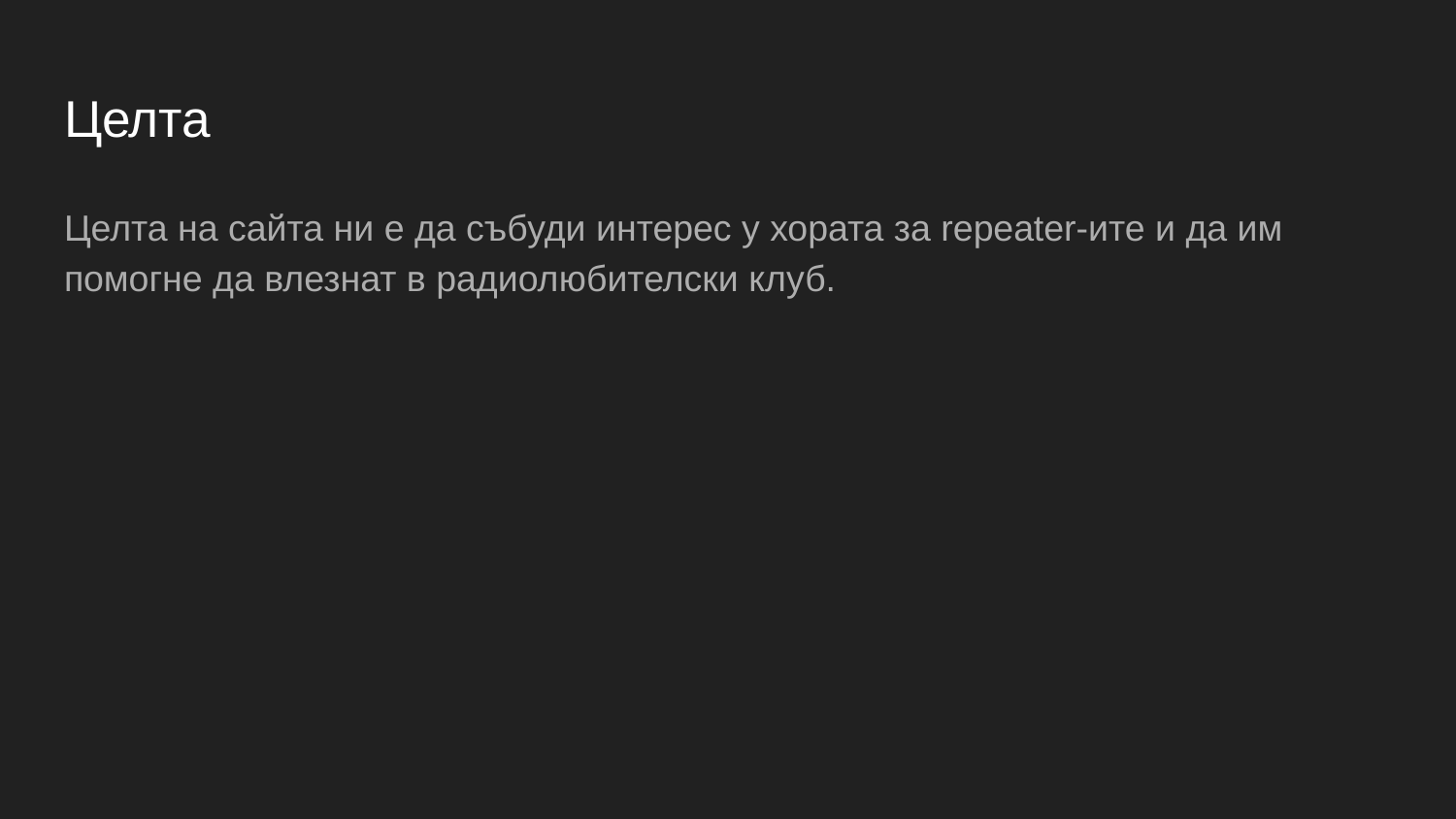

# Целта
Целта на сайта ни е да събуди интерес у хората за repeater-ите и да им помогне да влезнат в радиолюбителски клуб.